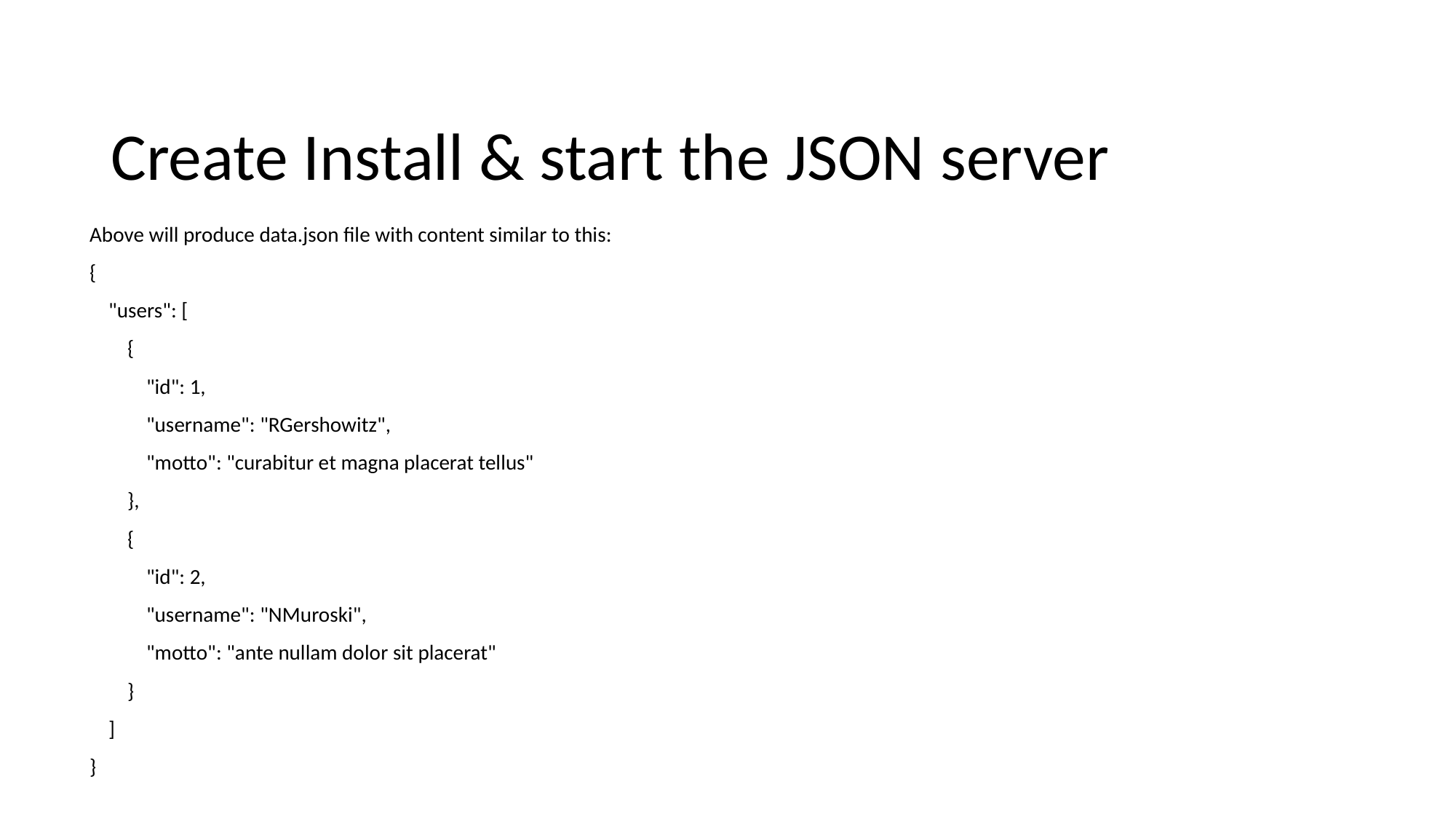

# Create Install & start the JSON server
Above will produce data.json file with content similar to this:
{
    "users": [
        {
            "id": 1,
            "username": "RGershowitz",
            "motto": "curabitur et magna placerat tellus"
        },
        {
            "id": 2,
            "username": "NMuroski",
            "motto": "ante nullam dolor sit placerat"
        }
    ]
}